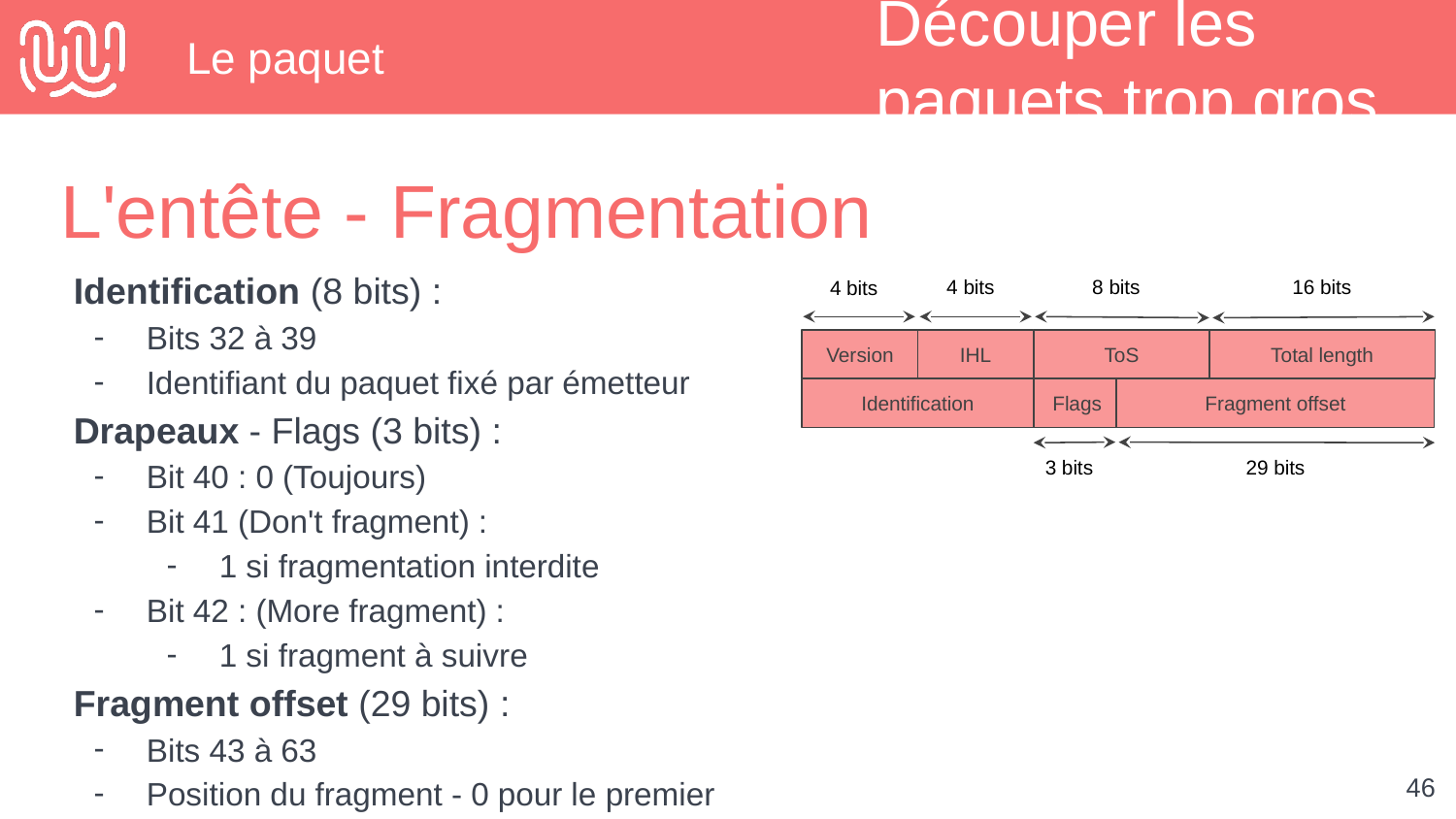

# Le paquet
Découper les paquets trop gros
L'entête - Fragmentation
4 bits
8 bits
16 bits
4 bits
Identification (8 bits) :
Bits 32 à 39
Identifiant du paquet fixé par émetteur
Drapeaux - Flags (3 bits) :
Bit 40 : 0 (Toujours)
Bit 41 (Don't fragment) :
1 si fragmentation interdite
Bit 42 : (More fragment) :
1 si fragment à suivre
Fragment offset (29 bits) :
Bits 43 à 63
Position du fragment - 0 pour le premier
Version
IHL
ToS
Total length
Identification
Flags
Fragment offset
3 bits
29 bits
46